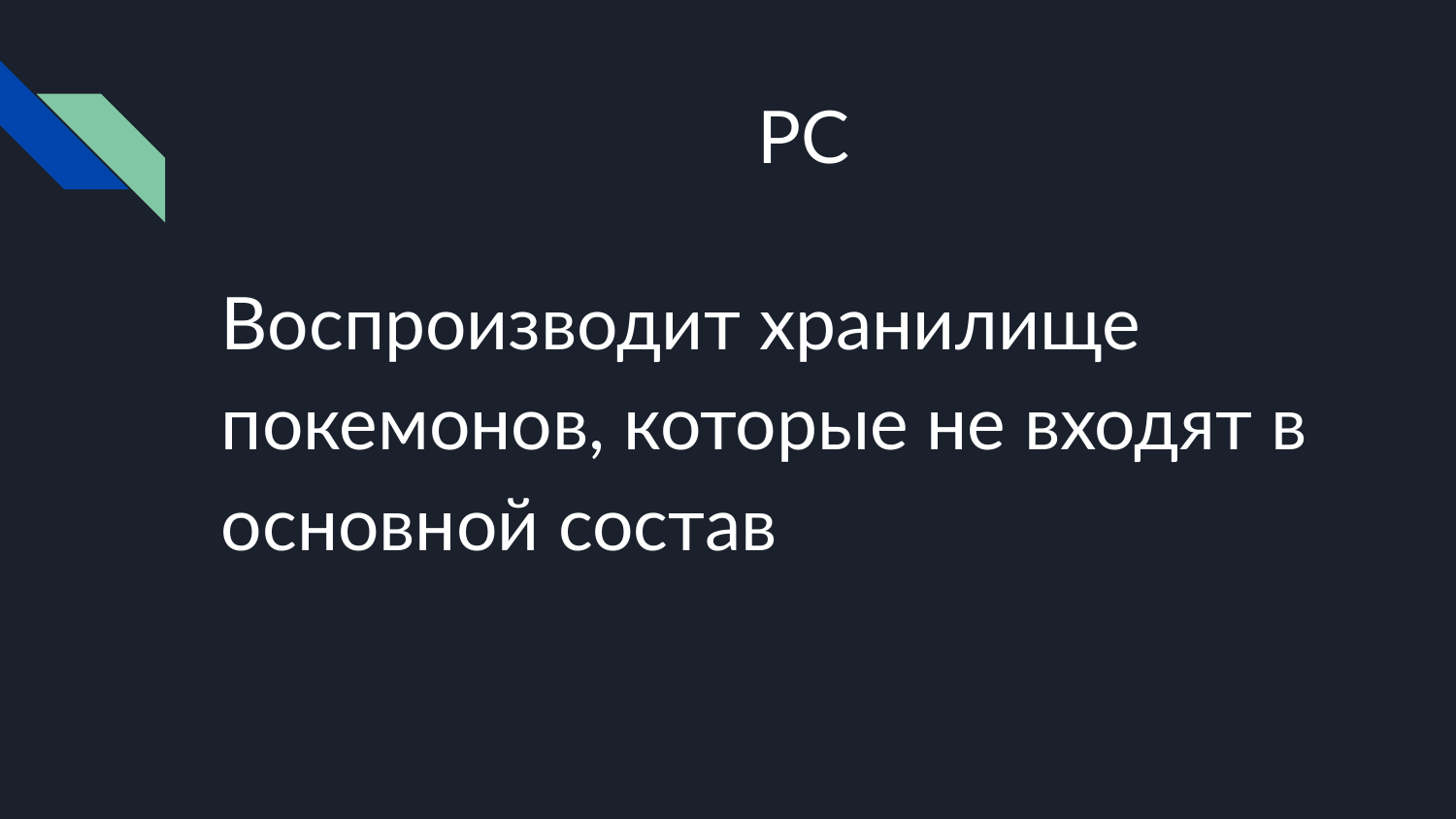

# PC
Воспроизводит хранилище покемонов, которые не входят в основной состав